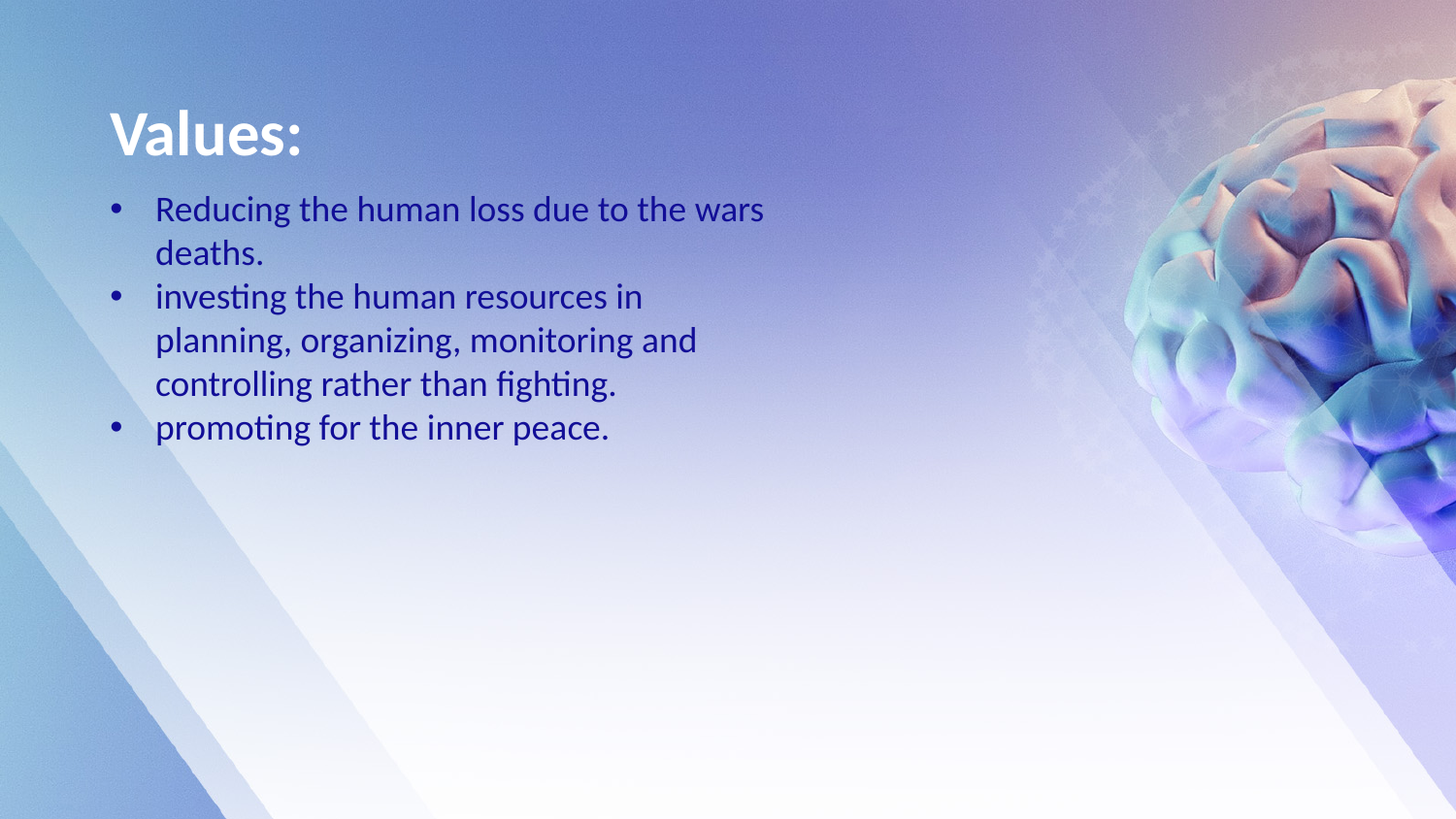

Values:
Reducing the human loss due to the wars deaths.
investing the human resources in planning, organizing, monitoring and controlling rather than fighting.
promoting for the inner peace.